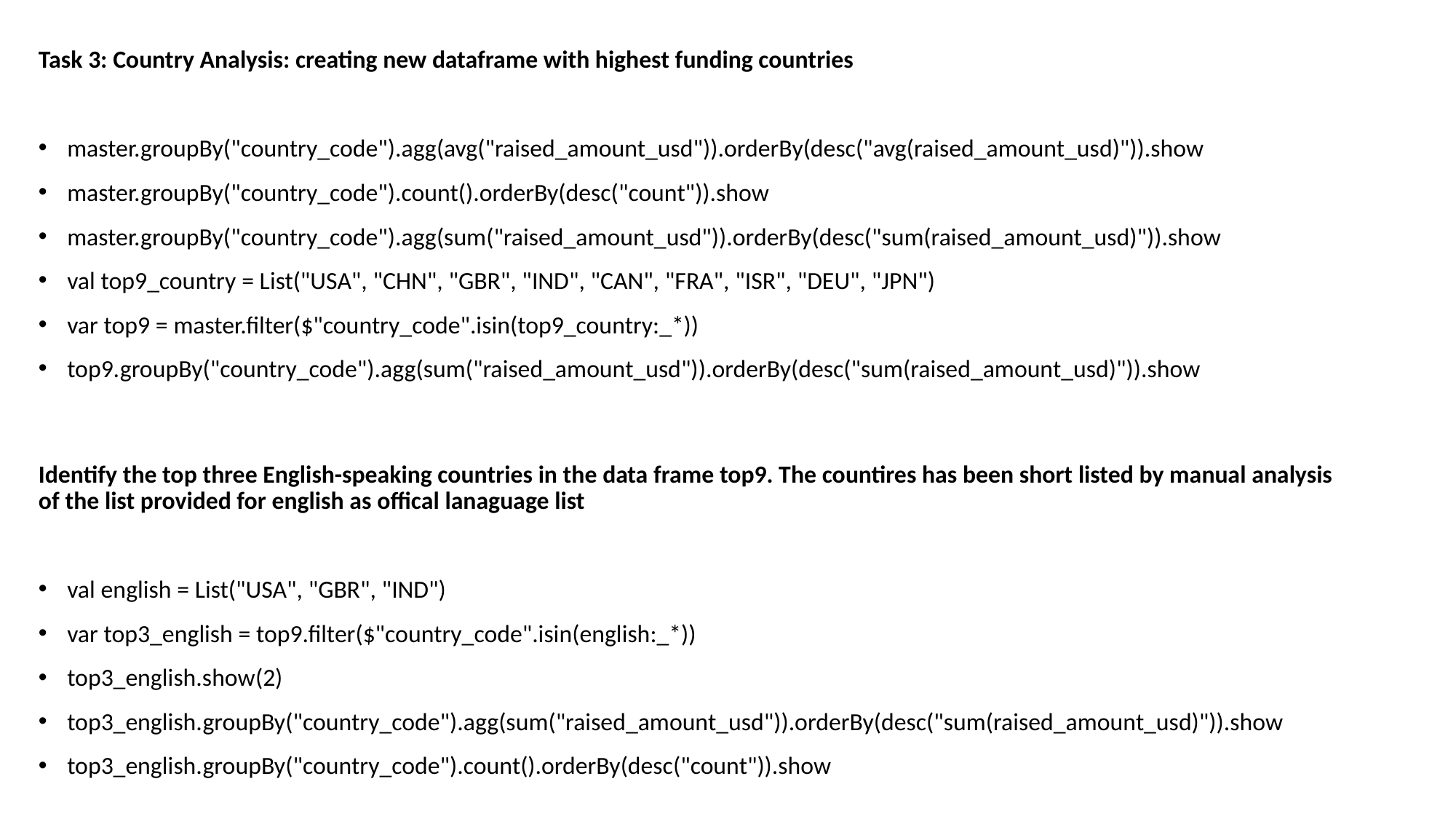

Task 3: Country Analysis: creating new dataframe with highest funding countries
master.groupBy("country_code").agg(avg("raised_amount_usd")).orderBy(desc("avg(raised_amount_usd)")).show
master.groupBy("country_code").count().orderBy(desc("count")).show
master.groupBy("country_code").agg(sum("raised_amount_usd")).orderBy(desc("sum(raised_amount_usd)")).show
val top9_country = List("USA", "CHN", "GBR", "IND", "CAN", "FRA", "ISR", "DEU", "JPN")
var top9 = master.filter($"country_code".isin(top9_country:_*))
top9.groupBy("country_code").agg(sum("raised_amount_usd")).orderBy(desc("sum(raised_amount_usd)")).show

Identify the top three English-speaking countries in the data frame top9. The countires has been short listed by manual analysis of the list provided for english as offical lanaguage list
val english = List("USA", "GBR", "IND")
var top3_english = top9.filter($"country_code".isin(english:_*))
top3_english.show(2)
top3_english.groupBy("country_code").agg(sum("raised_amount_usd")).orderBy(desc("sum(raised_amount_usd)")).show
top3_english.groupBy("country_code").count().orderBy(desc("count")).show